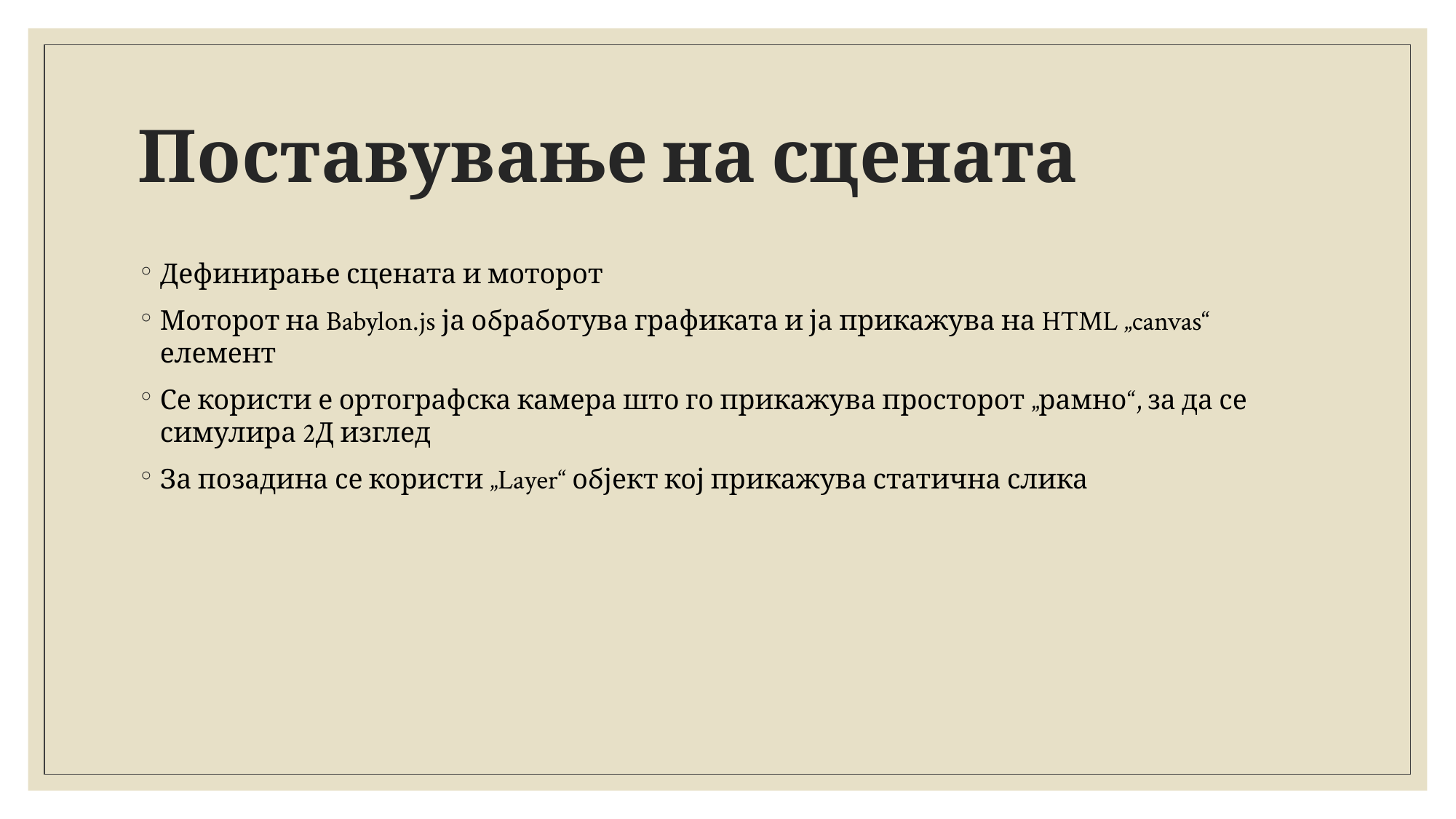

# Поставување на сцената
Дефинирање сцената и моторот
Моторот на Babylon.js ја обработува графиката и ја прикажува на HTML „canvas“ елемент
Се користи е ортографска камера што го прикажува просторот „рамно“, за да се симулира 2Д изглед
За позадина се користи „Layer“ објект кој прикажува статична слика